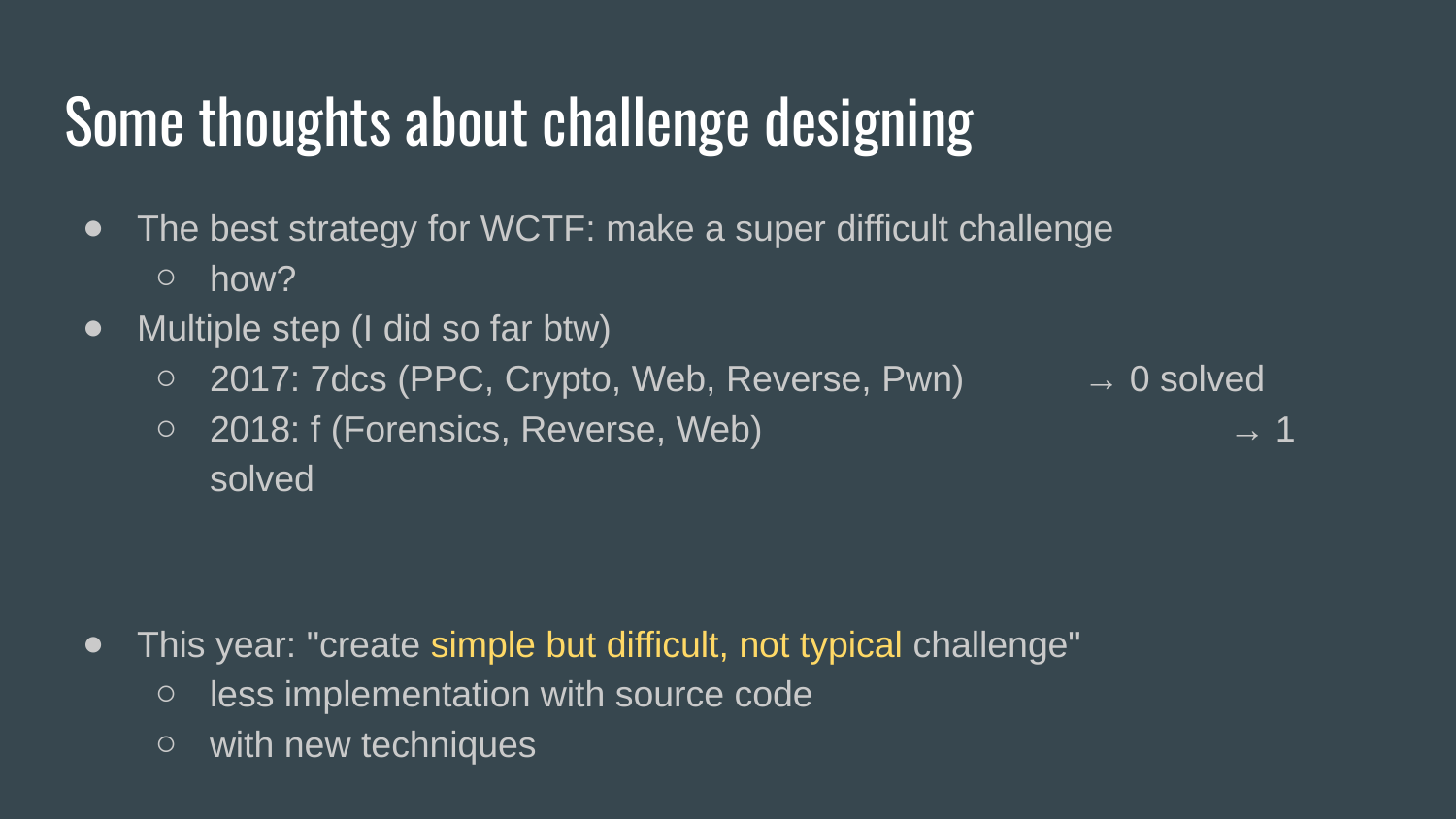

# Some thoughts about challenge designing
The best strategy for WCTF: make a super difficult challenge
how?
Multiple step (I did so far btw)
2017: 7dcs (PPC, Crypto, Web, Reverse, Pwn) 	→ 0 solved
2018: f (Forensics, Reverse, Web) 				→ 1 solved

This year: "create simple but difficult, not typical challenge"
less implementation with source code
with new techniques